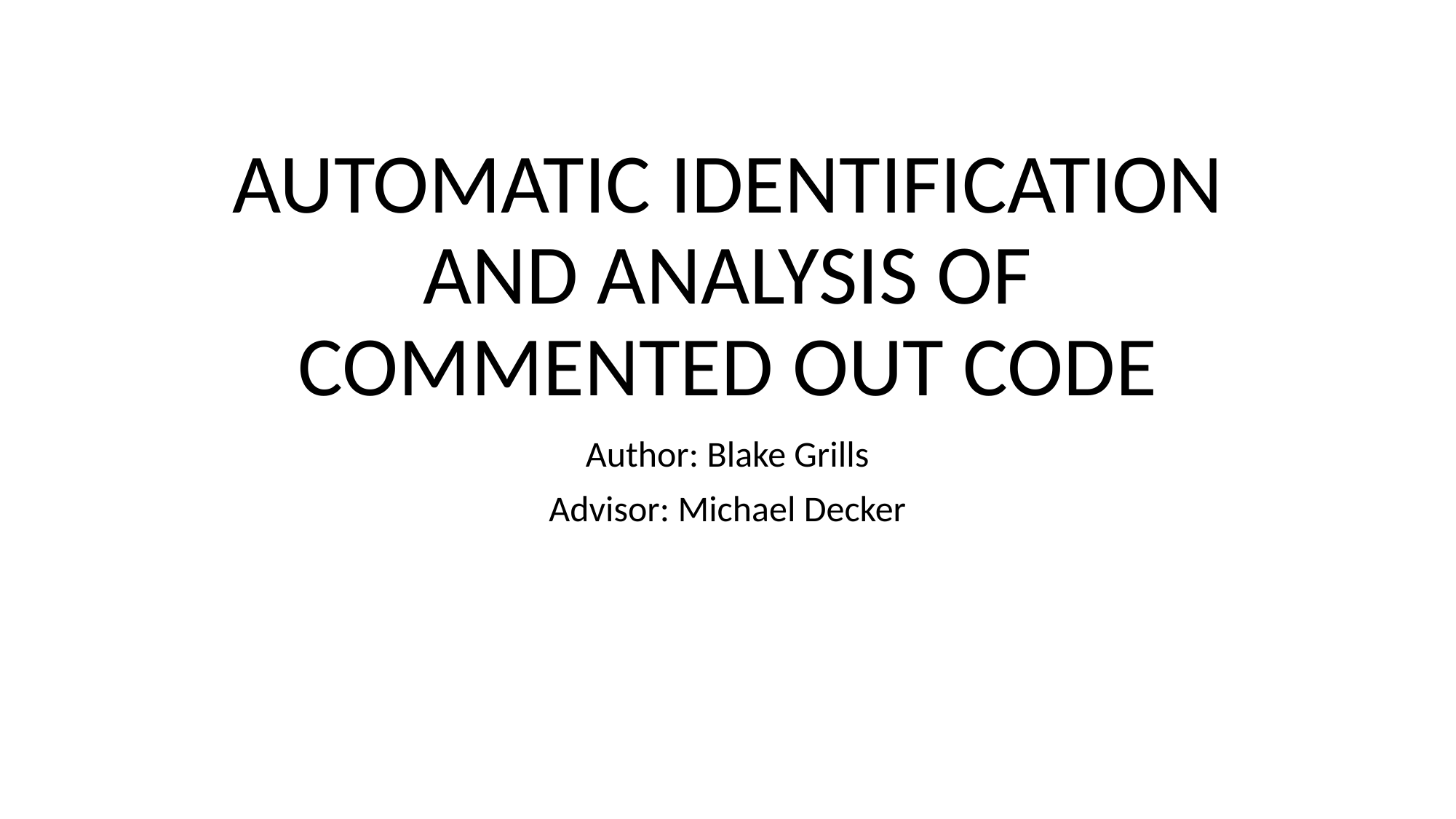

# AUTOMATIC IDENTIFICATION AND ANALYSIS OF COMMENTED OUT CODE
Author: Blake Grills
Advisor: Michael Decker